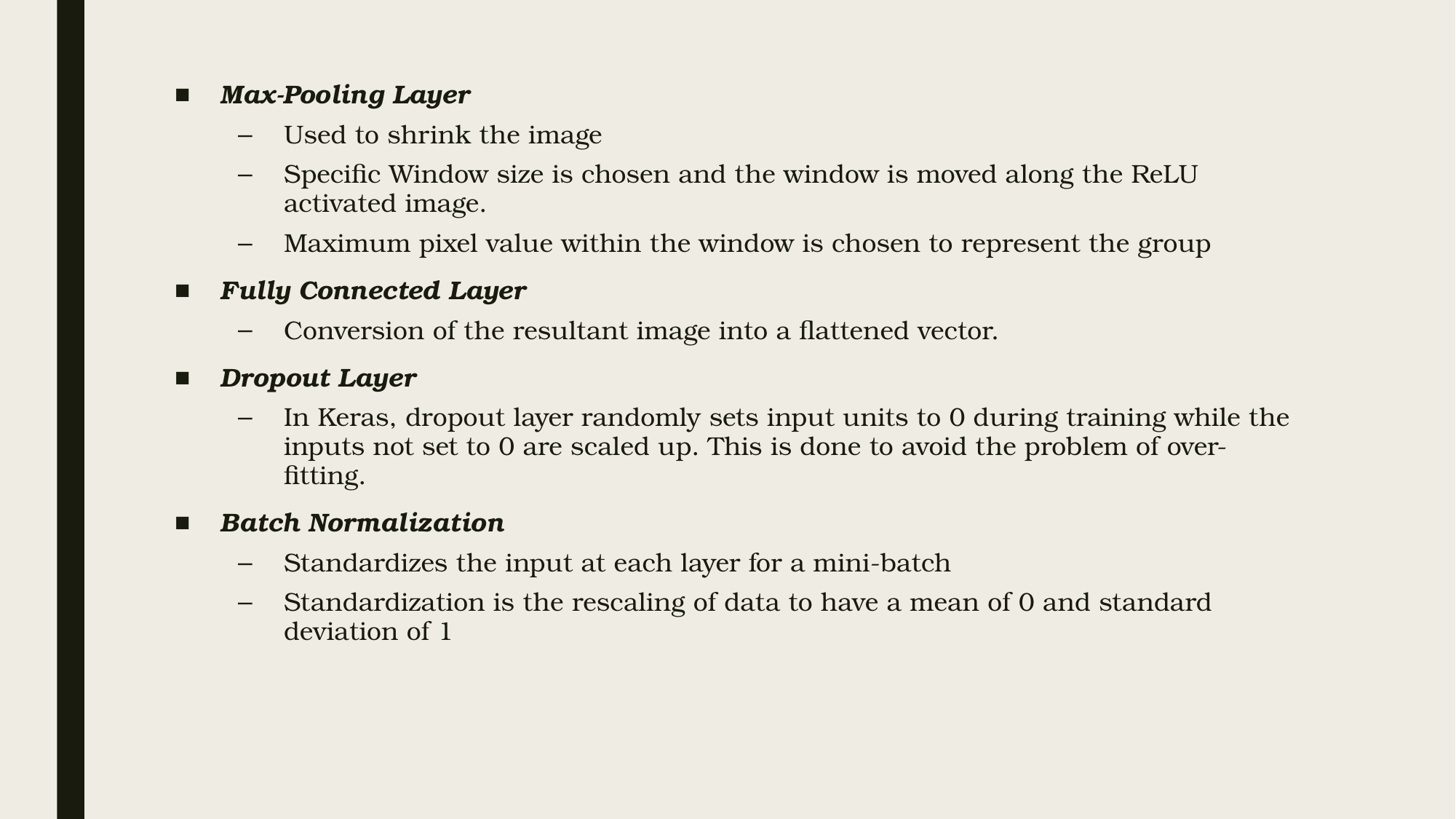

#
Max-Pooling Layer
Used to shrink the image
Specific Window size is chosen and the window is moved along the ReLU activated image.
Maximum pixel value within the window is chosen to represent the group
Fully Connected Layer
Conversion of the resultant image into a flattened vector.
Dropout Layer
In Keras, dropout layer randomly sets input units to 0 during training while the inputs not set to 0 are scaled up. This is done to avoid the problem of over-fitting.
Batch Normalization
Standardizes the input at each layer for a mini-batch
Standardization is the rescaling of data to have a mean of 0 and standard deviation of 1